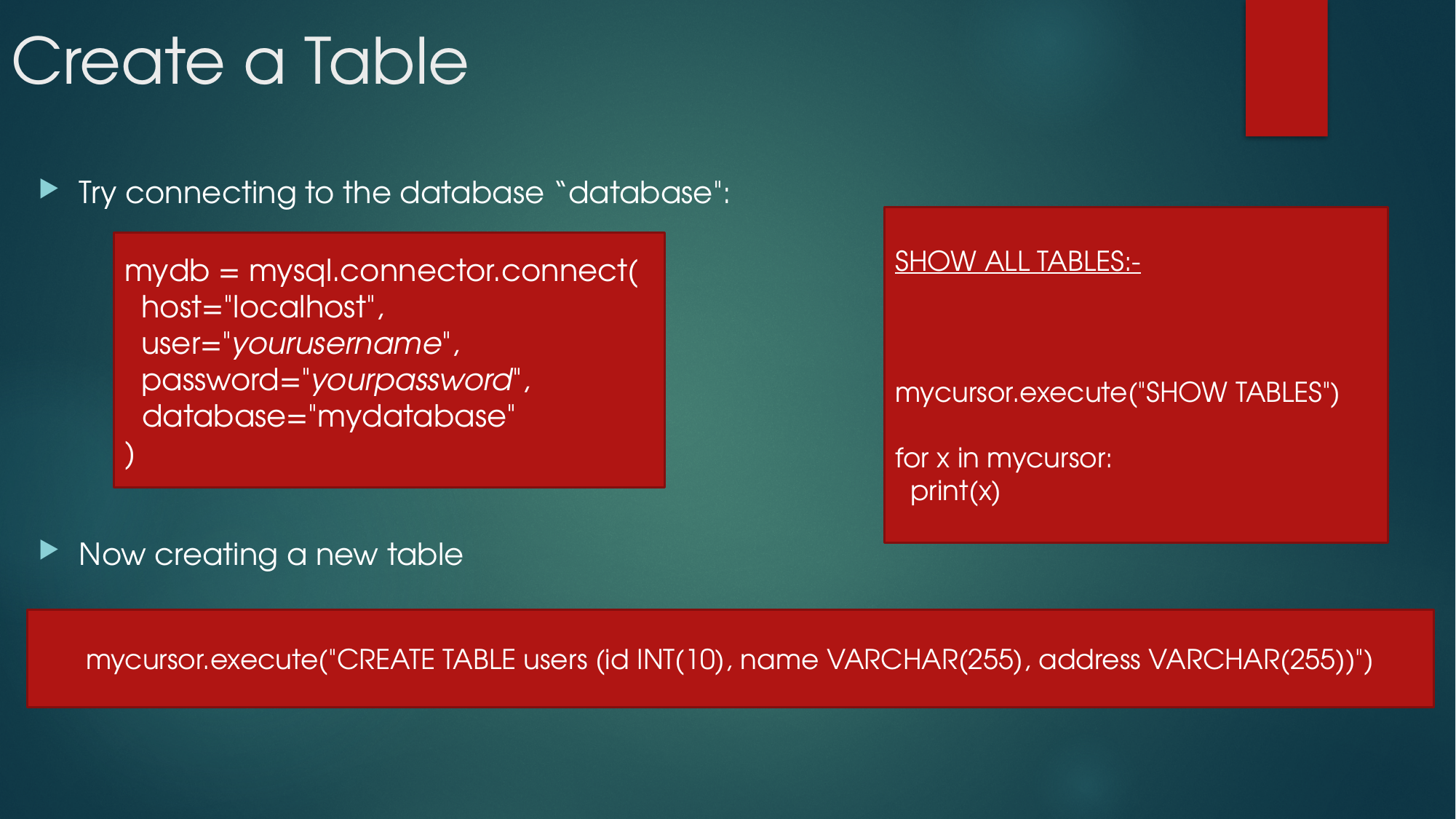

# Create a Table
Try connecting to the database “database":

Now creating a new table

SHOW ALL TABLES:-

mycursor.execute("SHOW TABLES")
for x in mycursor:
  print(x)
mydb = mysql.connector.connect(
  host="localhost",
  user="yourusername",
  password="yourpassword",
  database="mydatabase"
)
mycursor.execute("CREATE TABLE users (id INT(10), name VARCHAR(255), address VARCHAR(255))")